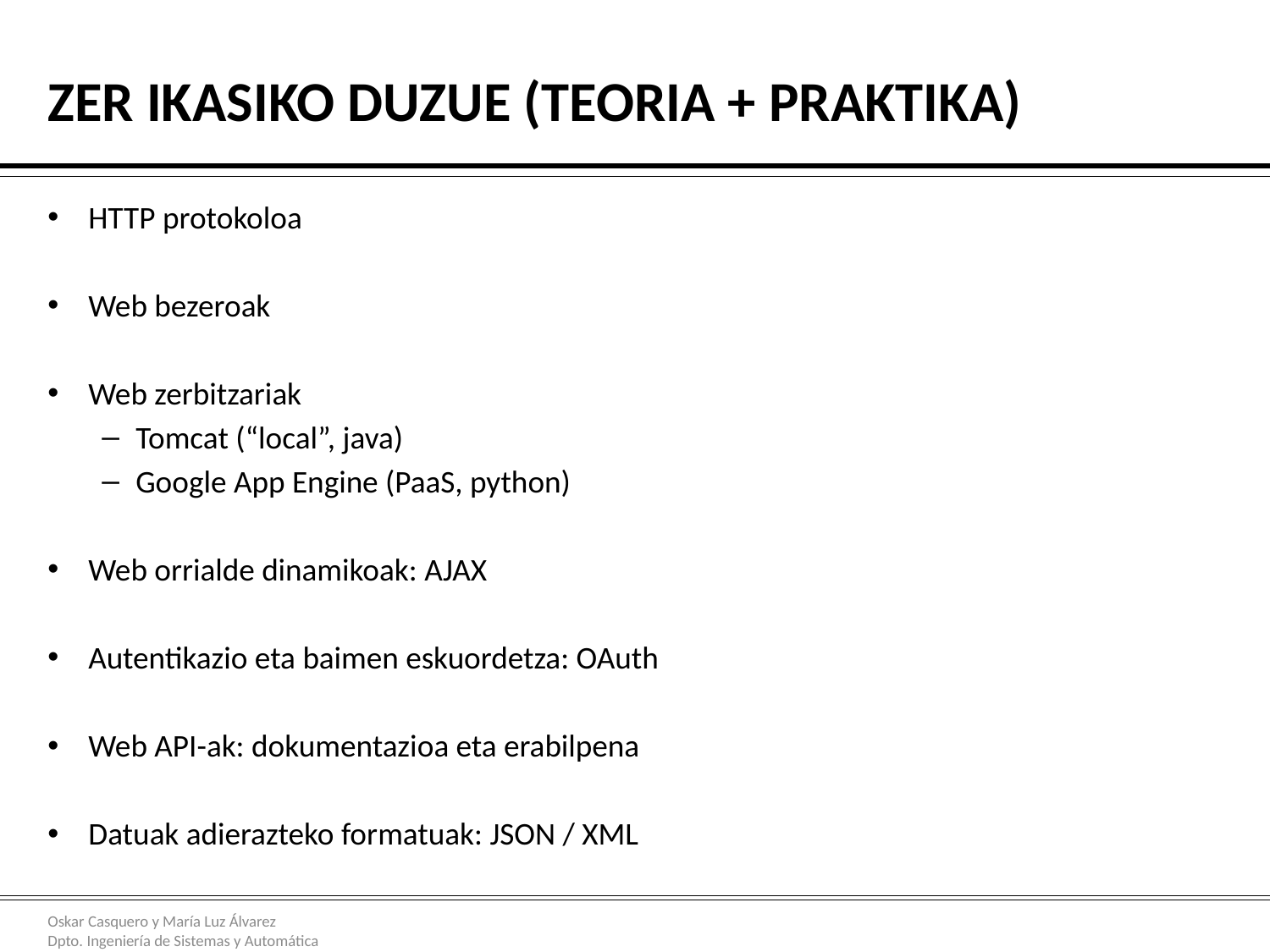

# Zer Ikasiko Duzue (Teoria + Praktika)
HTTP protokoloa

Web bezeroak

Web zerbitzariak
Tomcat (“local”, java)
Google App Engine (PaaS, python)

Web orrialde dinamikoak: AJAX

Autentikazio eta baimen eskuordetza: OAuth

Web API-ak: dokumentazioa eta erabilpena

Datuak adierazteko formatuak: JSON / XML